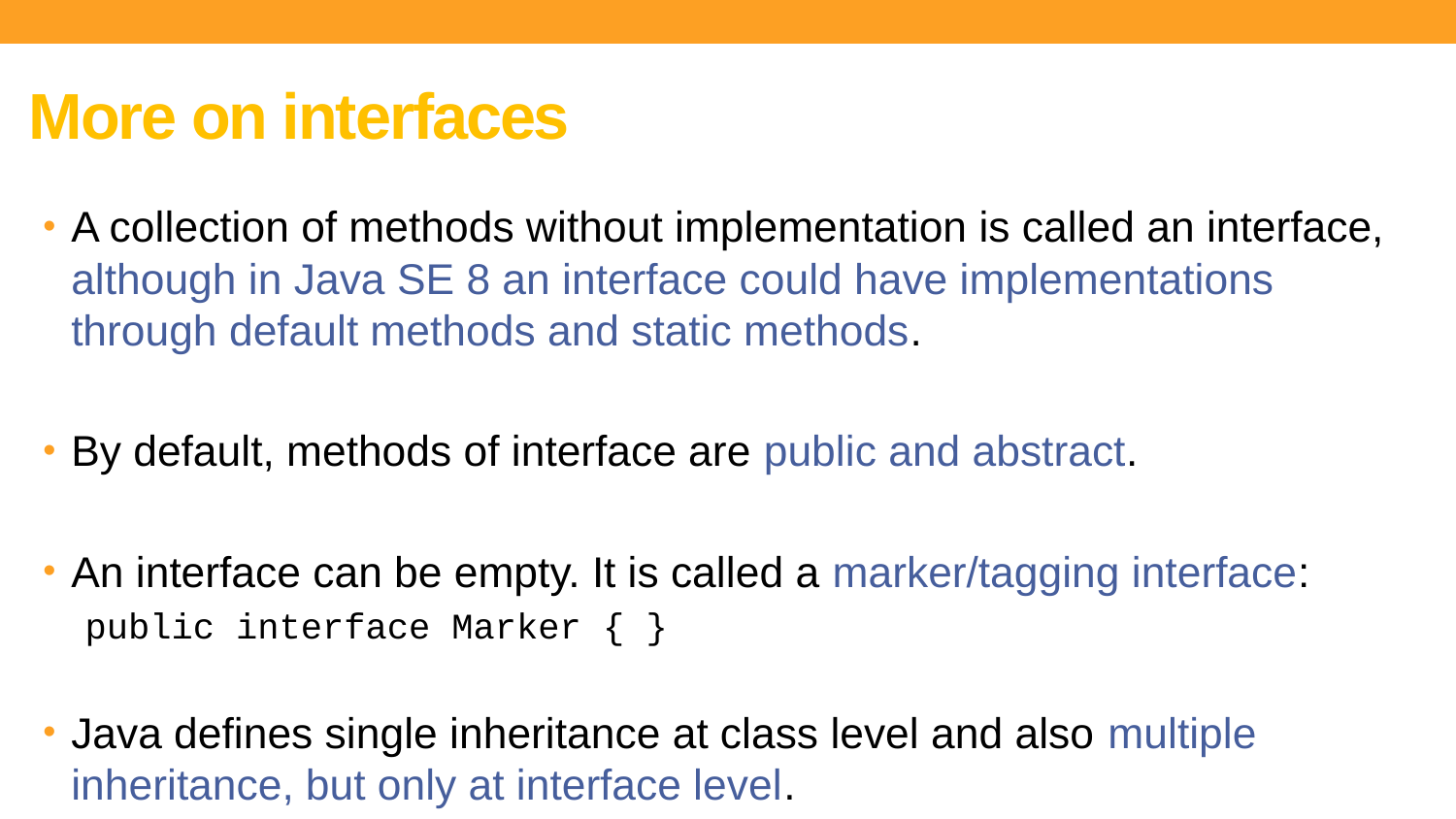

More on interfaces
A collection of methods without implementation is called an interface, although in Java SE 8 an interface could have implementations through default methods and static methods.

By default, methods of interface are public and abstract.

An interface can be empty. It is called a marker/tagging interface:
public interface Marker { }

Java defines single inheritance at class level and also multiple inheritance, but only at interface level.